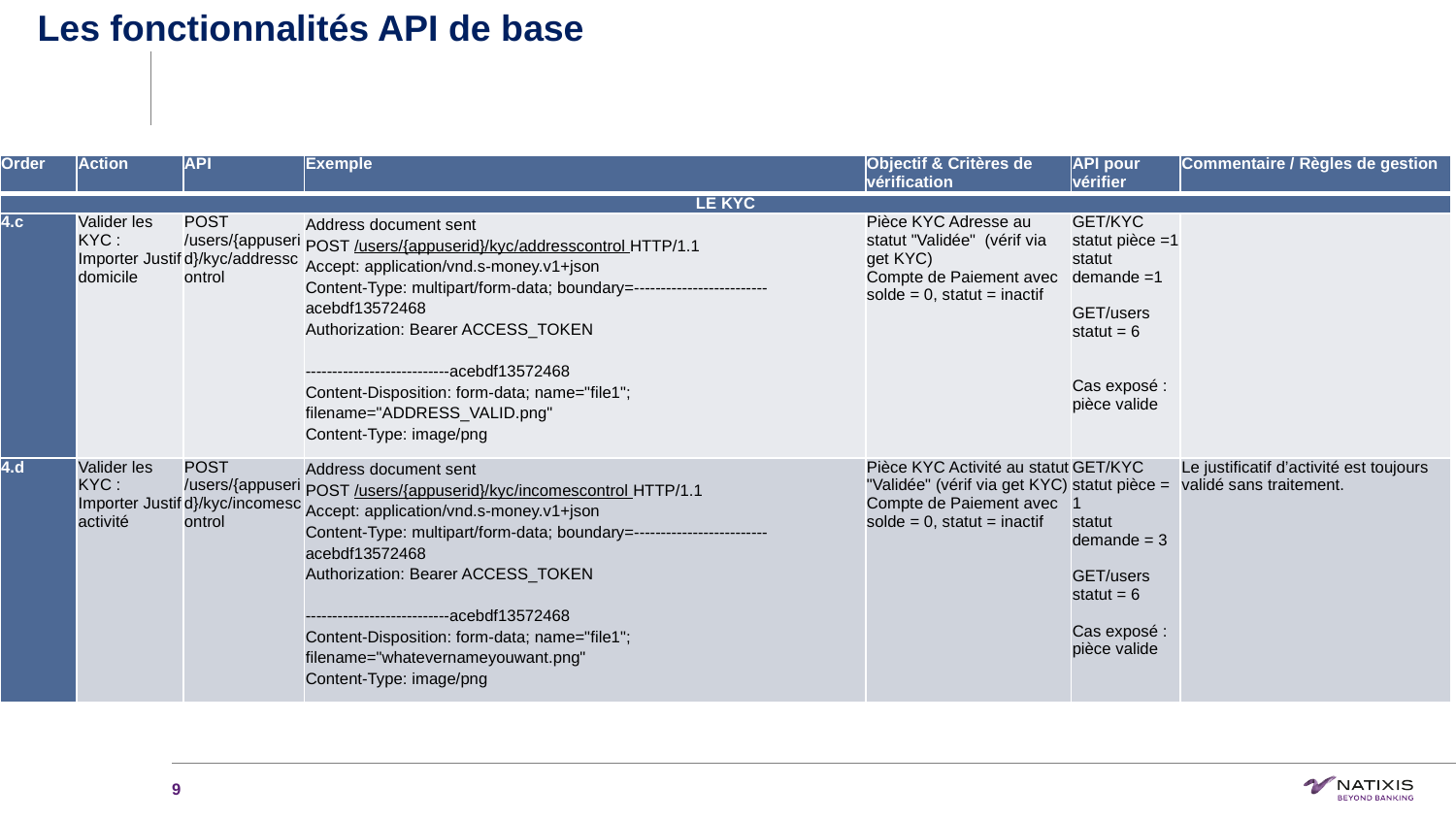

Les fonctionnalités API de base

| Order | Action | API | Exemple | Objectif & Critères de vérification | API pour vérifier | Commentaire / Règles de gestion |
| --- | --- | --- | --- | --- | --- | --- |
| LE KYC |  |  |  |  |  |  |
| 4.c | Valider les KYC : Importer Justif domicile | POST /users/{appuserid}/kyc/addresscontrol | Address document sent POST /users/{appuserid}/kyc/addresscontrol HTTP/1.1 Accept: application/vnd.s-money.v1+json Content-Type: multipart/form-data; boundary=-------------------------acebdf13572468 Authorization: Bearer ACCESS\_TOKEN   ---------------------------acebdf13572468 Content-Disposition: form-data; name="file1"; filename="ADDRESS\_VALID.png" Content-Type: image/png | Pièce KYC Adresse au statut "Validée"  (vérif via get KYC) Compte de Paiement avec solde = 0, statut = inactif | GET/KYC statut pièce =1 statut demande =1   GET/users statut = 6     Cas exposé : pièce valide |  |
| 4.d | Valider les KYC : Importer Justif activité | POST /users/{appuserid}/kyc/incomescontrol | Address document sent POST /users/{appuserid}/kyc/incomescontrol HTTP/1.1 Accept: application/vnd.s-money.v1+json Content-Type: multipart/form-data; boundary=-------------------------acebdf13572468 Authorization: Bearer ACCESS\_TOKEN   ---------------------------acebdf13572468 Content-Disposition: form-data; name="file1"; filename="whatevernameyouwant.png" Content-Type: image/png | Pièce KYC Activité au statut "Validée" (vérif via get KYC) Compte de Paiement avec solde = 0, statut = inactif | GET/KYC statut pièce = 1 statut demande = 3   GET/users statut = 6   Cas exposé : pièce valide | Le justificatif d’activité est toujours validé sans traitement. |
9